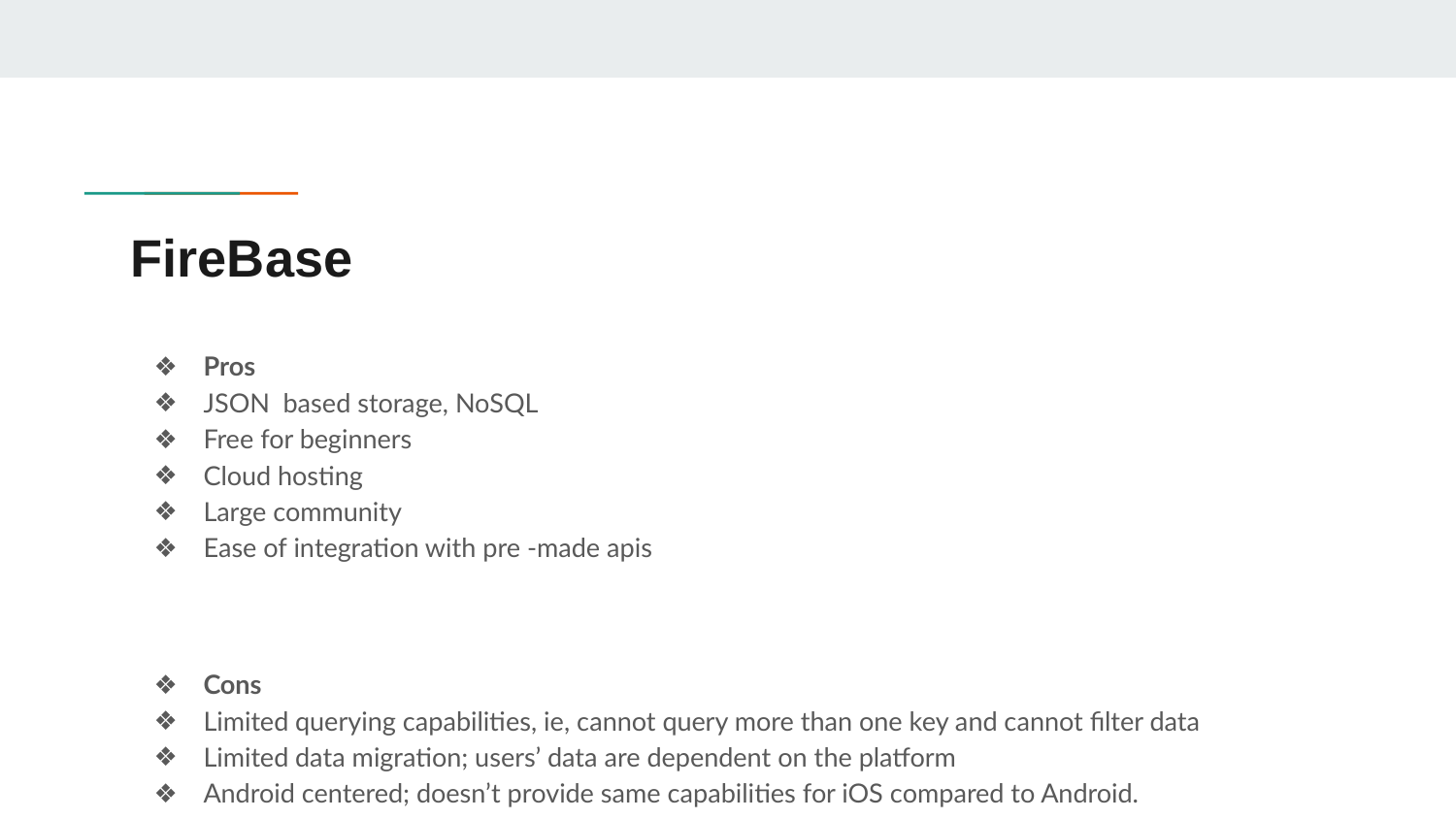

# FireBase
Pros
JSON  based storage, NoSQL
Free for beginners
Cloud hosting
Large community
Ease of integration with pre -made apis

Cons
Limited querying capabilities, ie, cannot query more than one key and cannot filter data
Limited data migration; users’ data are dependent on the platform
Android centered; doesn’t provide same capabilities for iOS compared to Android.